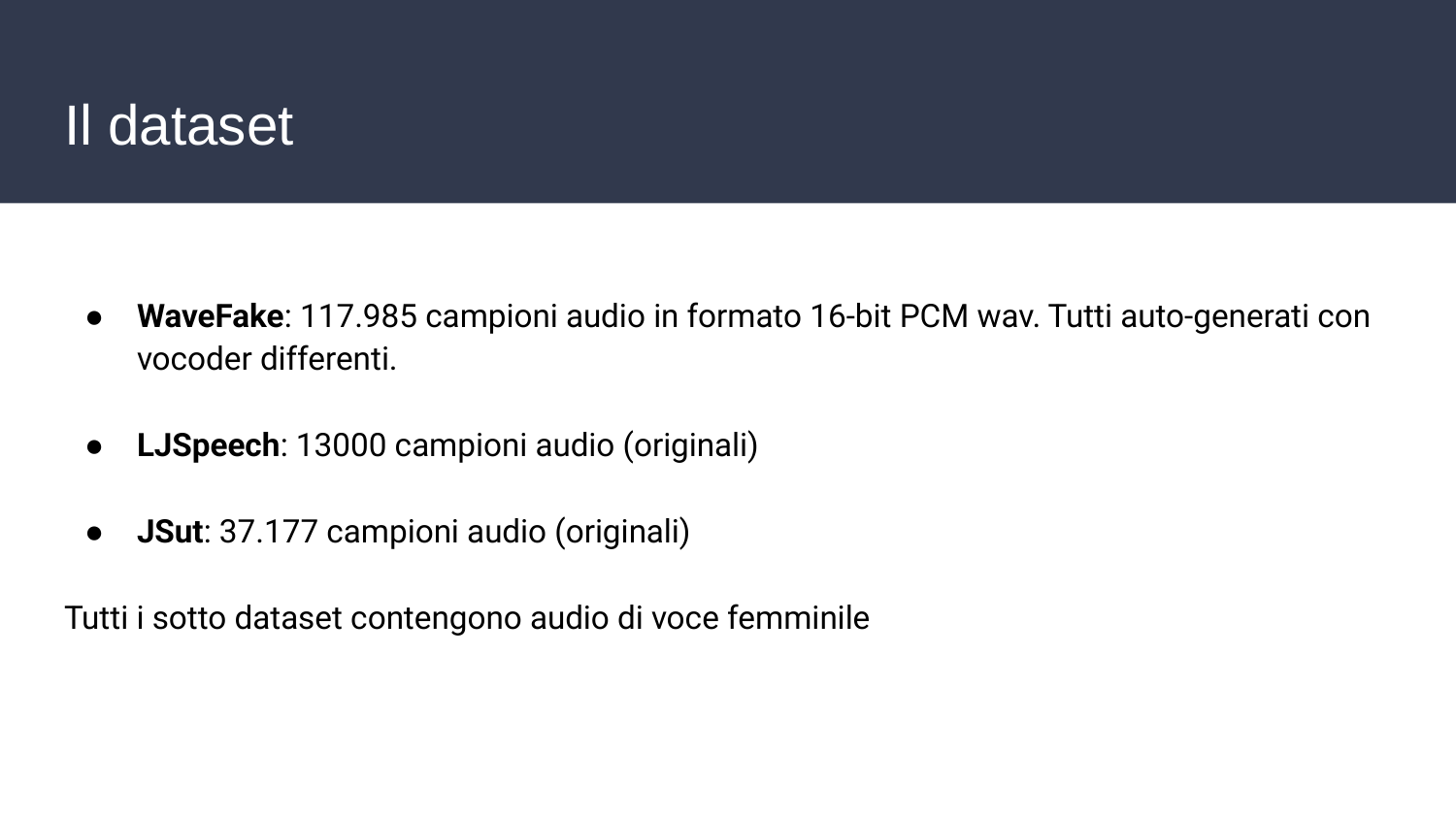

# Il dataset
WaveFake: 117.985 campioni audio in formato 16-bit PCM wav. Tutti auto-generati con vocoder differenti.

LJSpeech: 13000 campioni audio (originali)

JSut: 37.177 campioni audio (originali)

Tutti i sotto dataset contengono audio di voce femminile